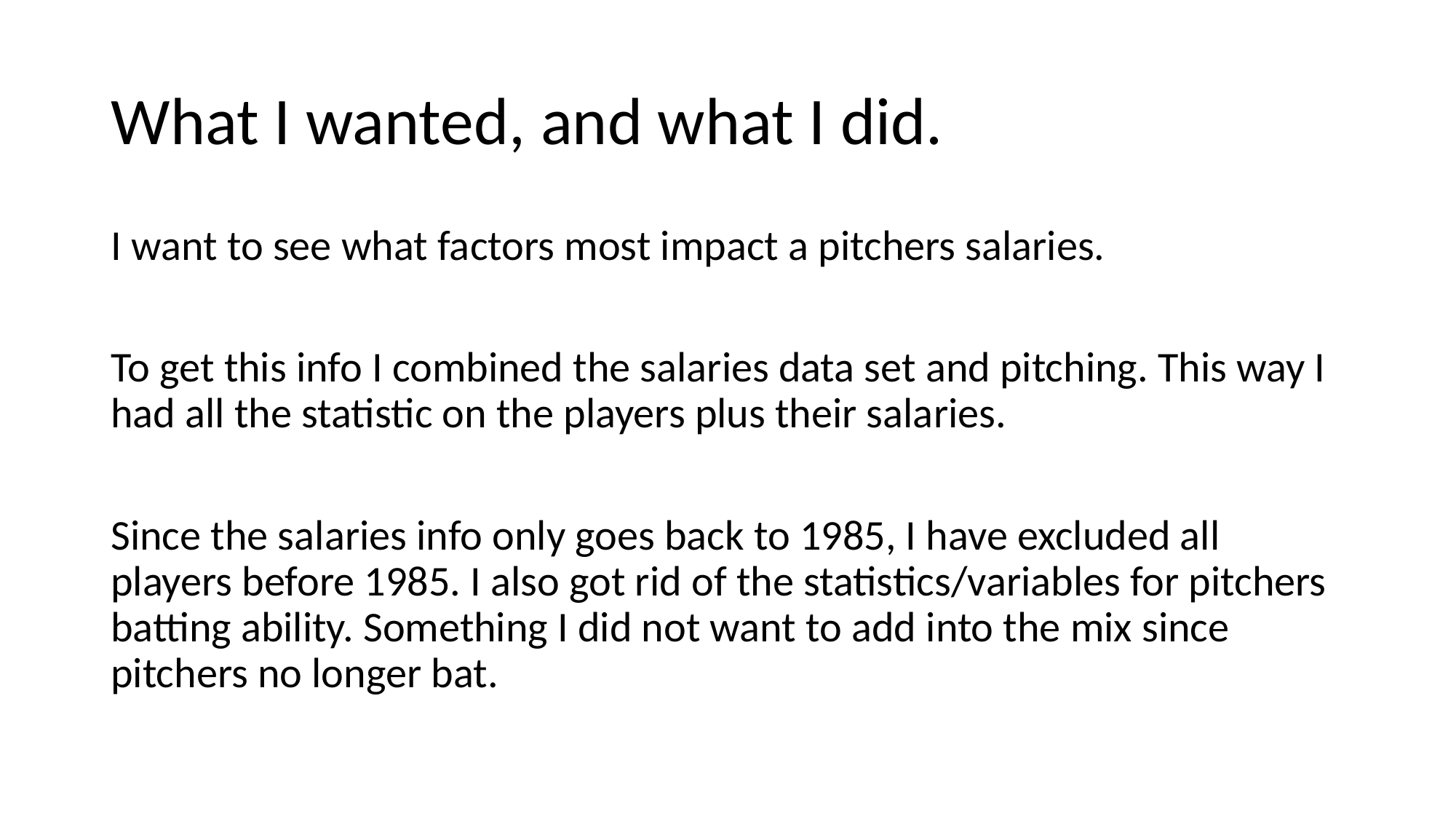

# What I wanted, and what I did.
I want to see what factors most impact a pitchers salaries.

To get this info I combined the salaries data set and pitching. This way I had all the statistic on the players plus their salaries.

Since the salaries info only goes back to 1985, I have excluded all players before 1985. I also got rid of the statistics/variables for pitchers batting ability. Something I did not want to add into the mix since pitchers no longer bat.